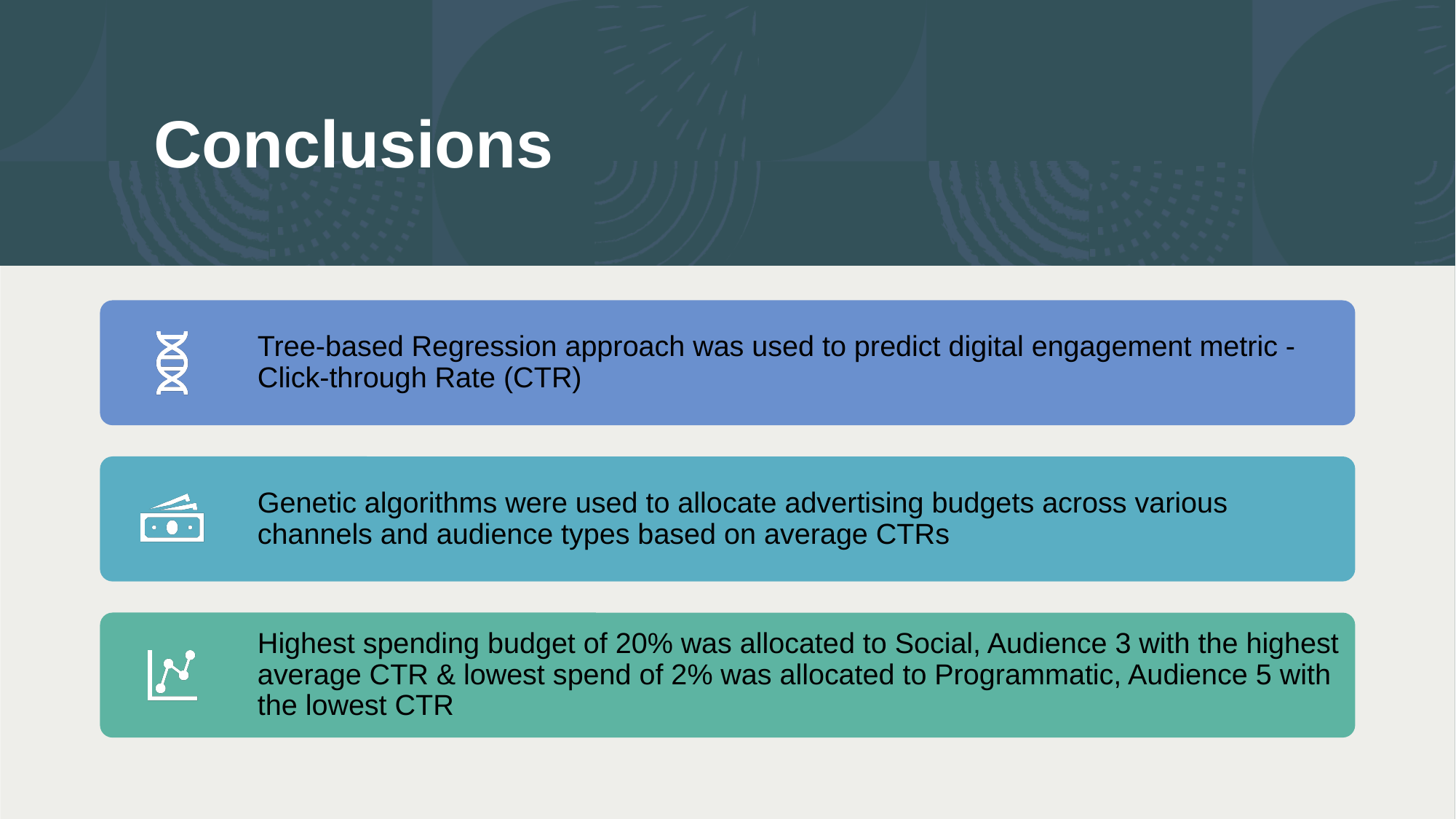

# Conclusions
Tree-based Regression approach was used to predict digital engagement metric - Click-through Rate (CTR)
Genetic algorithms were used to allocate advertising budgets across various channels and audience types based on average CTRs
Highest spending budget of 20% was allocated to Social, Audience 3 with the highest average CTR & lowest spend of 2% was allocated to Programmatic, Audience 5 with the lowest CTR